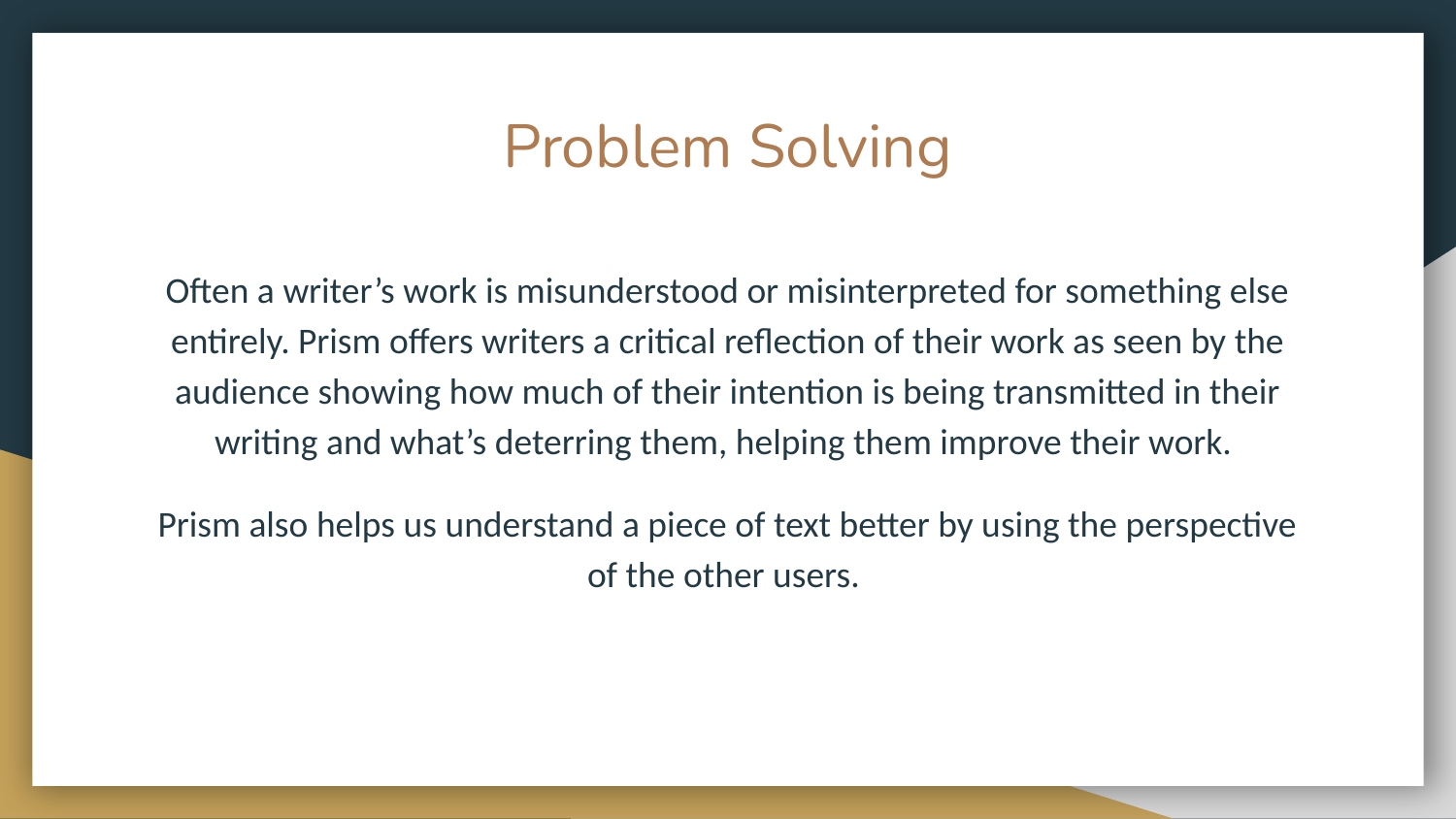

# Problem Solving
Often a writer’s work is misunderstood or misinterpreted for something else entirely. Prism offers writers a critical reflection of their work as seen by the audience showing how much of their intention is being transmitted in their writing and what’s deterring them, helping them improve their work.
Prism also helps us understand a piece of text better by using the perspective of the other users.